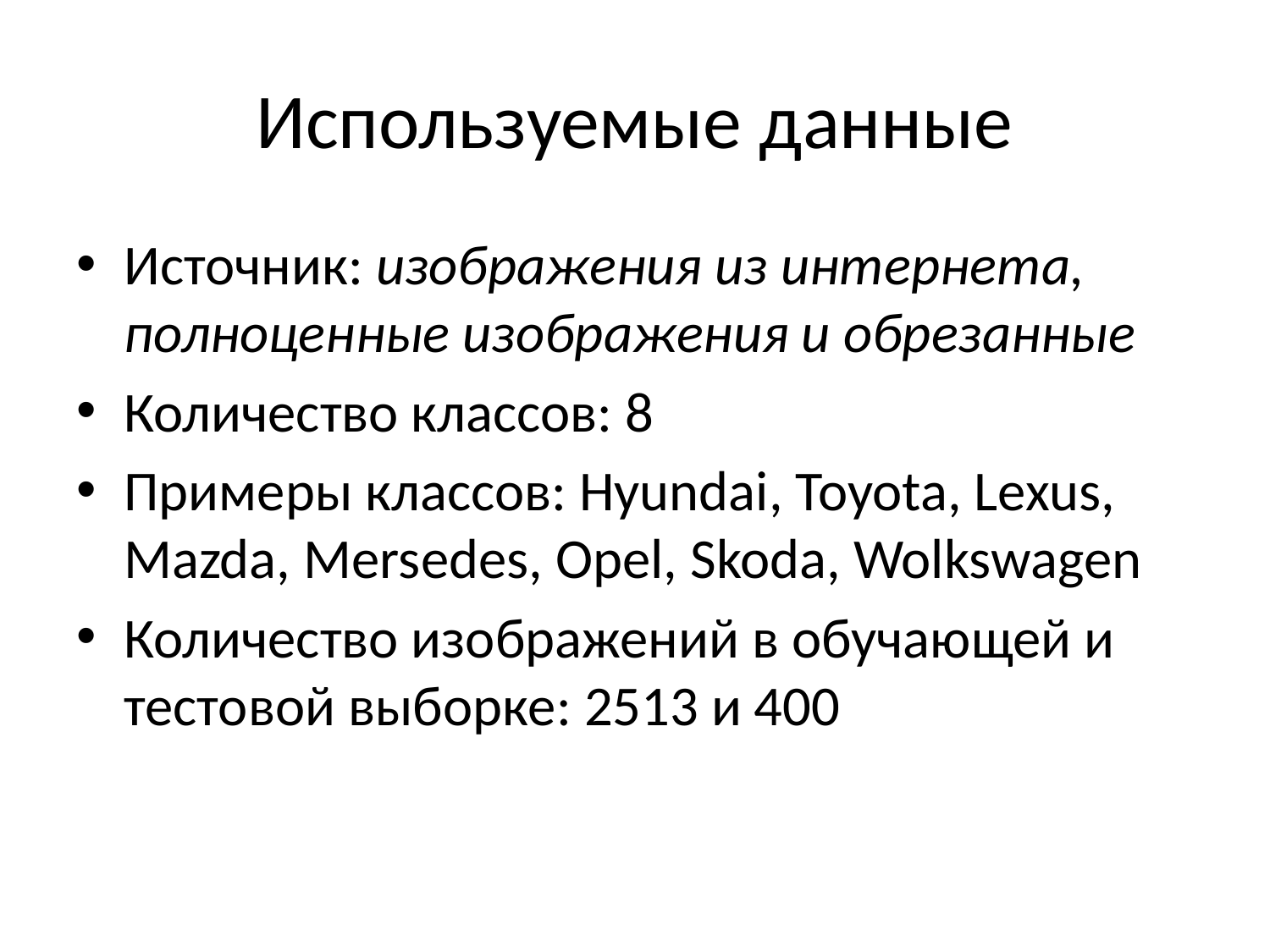

# Используемые данные
Источник: изображения из интернета, полноценные изображения и обрезанные
Количество классов: 8
Примеры классов: Hyundai, Toyota, Lexus, Mazda, Mersedes, Opel, Skoda, Wolkswagen
Количество изображений в обучающей и тестовой выборке: 2513 и 400